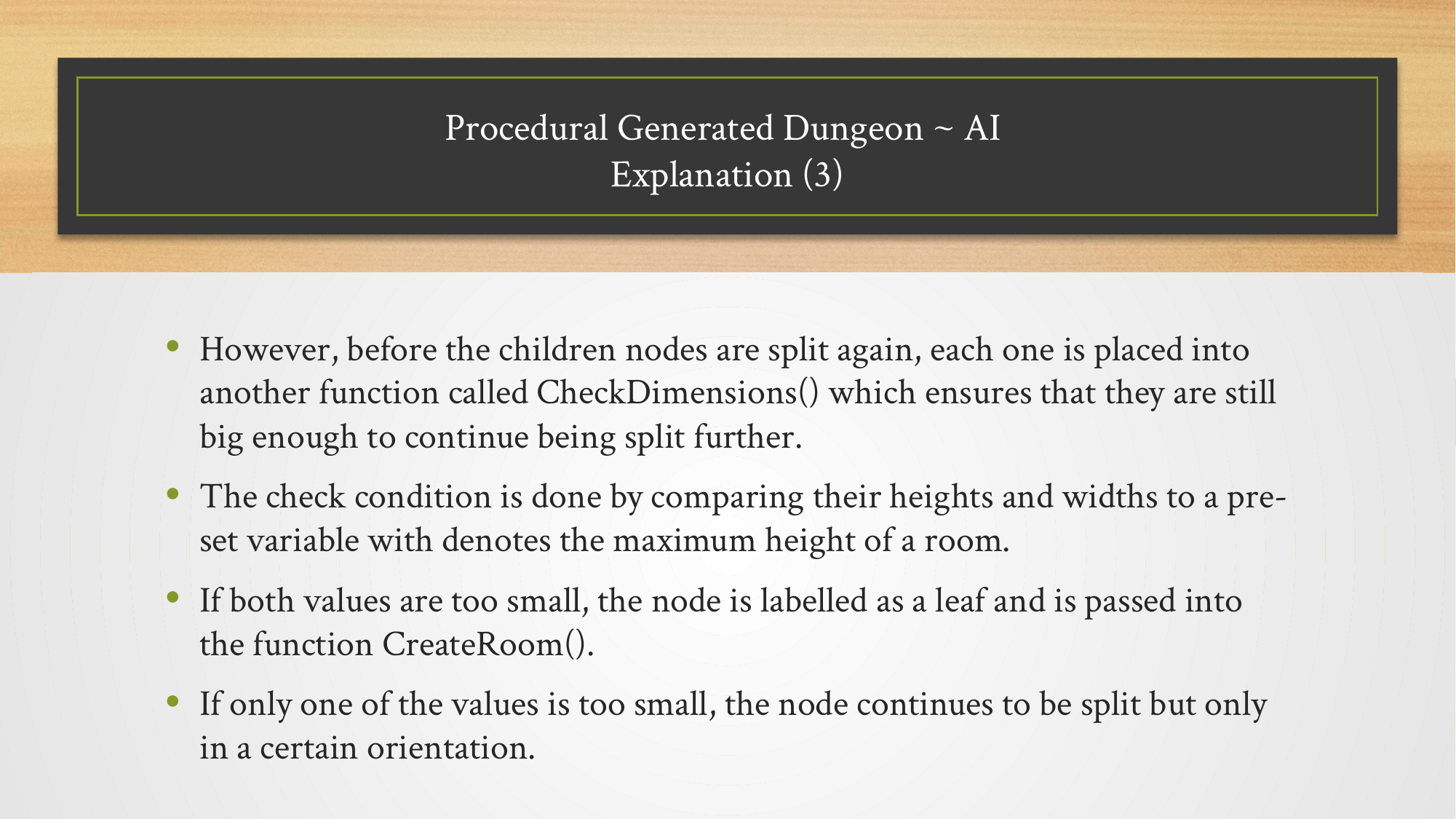

# Procedural Generated Dungeon ~ AI Explanation (3)

However, before the children nodes are split again, each one is placed into another function called CheckDimensions() which ensures that they are still big enough to continue being split further.
The check condition is done by comparing their heights and widths to a pre-set variable with denotes the maximum height of a room.
If both values are too small, the node is labelled as a leaf and is passed into the function CreateRoom().
If only one of the values is too small, the node continues to be split but only in a certain orientation.